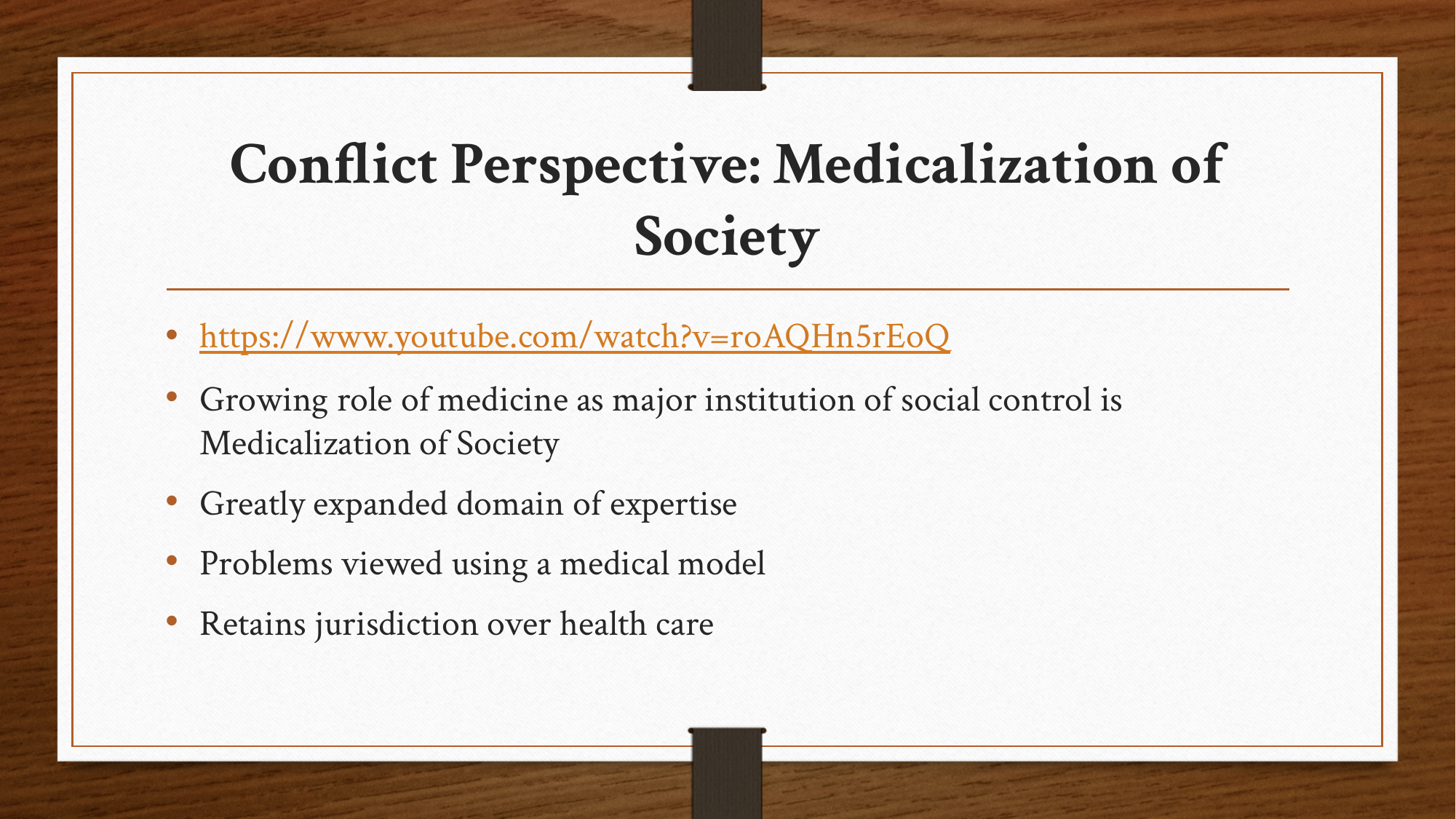

# Conflict Perspective: Medicalization of Society
https://www.youtube.com/watch?v=roAQHn5rEoQ
Growing role of medicine as major institution of social control is Medicalization of Society
Greatly expanded domain of expertise
Problems viewed using a medical model
Retains jurisdiction over health care